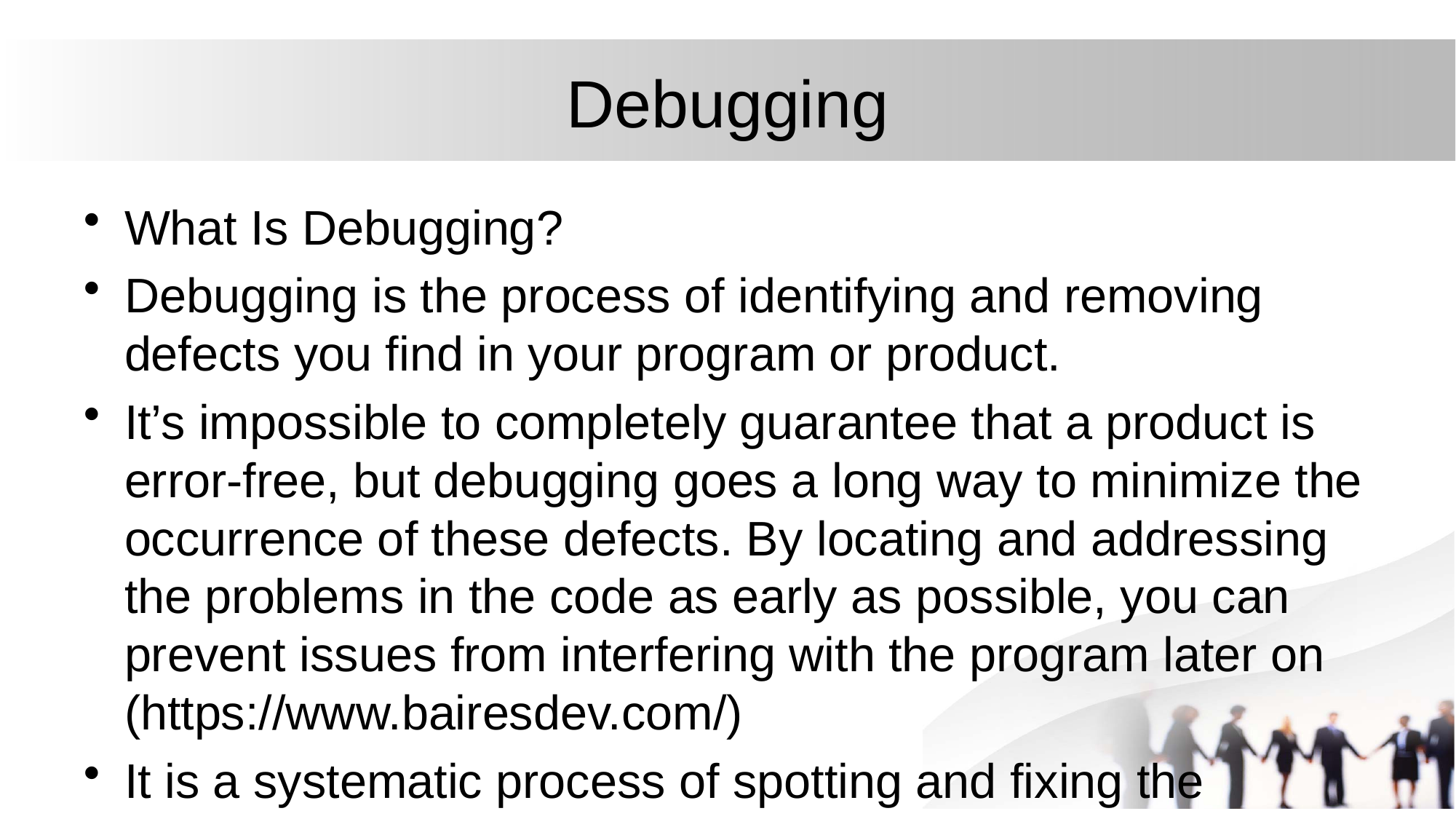

# Debugging
What Is Debugging?
Debugging is the process of identifying and removing defects you find in your program or product.
It’s impossible to completely guarantee that a product is error-free, but debugging goes a long way to minimize the occurrence of these defects. By locating and addressing the problems in the code as early as possible, you can prevent issues from interfering with the program later on (https://www.bairesdev.com/)
It is a systematic process of spotting and fixing the number of bugs, or defects, in a piece of software so that the software is behaving as expected. Debugging is harder for complex systems in particular when various subsystems are tightly coupled as changes in one system or interface may cause bugs to emerge in another. (tutorialspoint.com)